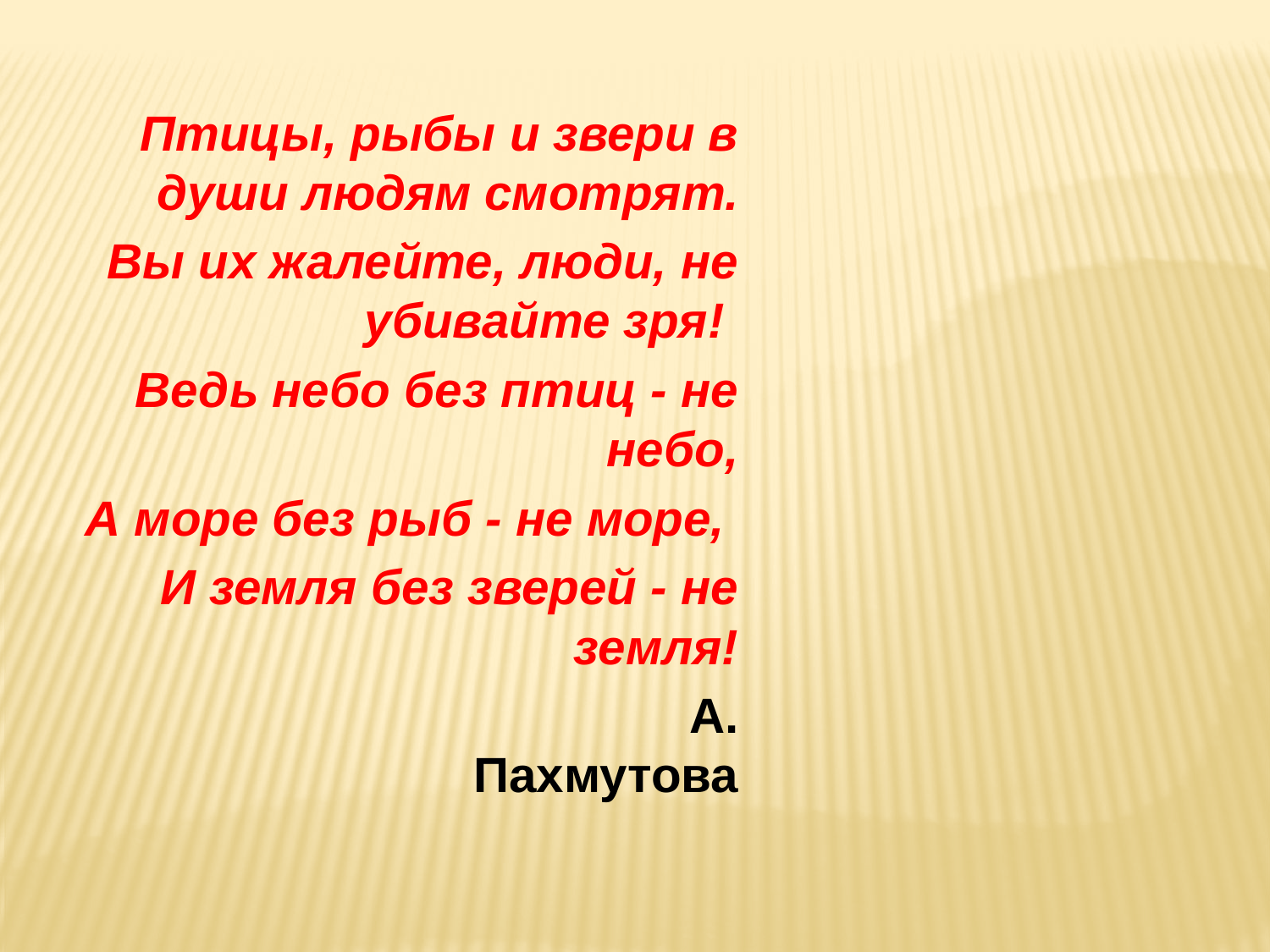

Птицы, рыбы и звери в души людям смотрят.
Вы их жалейте, люди, не убивайте зря!
Ведь небо без птиц - не небо,
А море без рыб - не море,
И земля без зверей - не земля!
                            А. Пахмутова